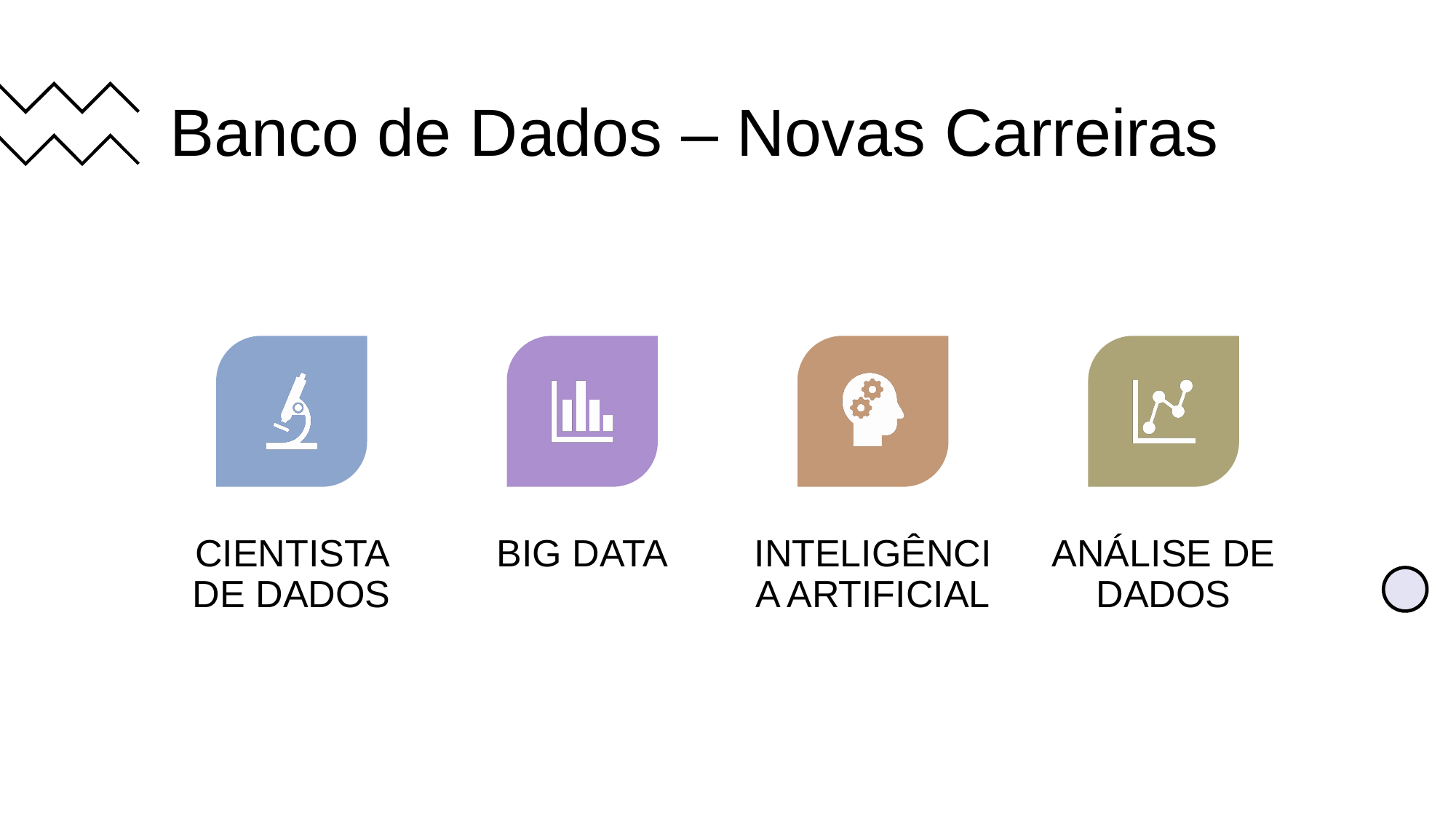

# Banco de Dados – Novas Carreiras

Cientista de dados
Big Data
Inteligência Artificial
Análise de Dados